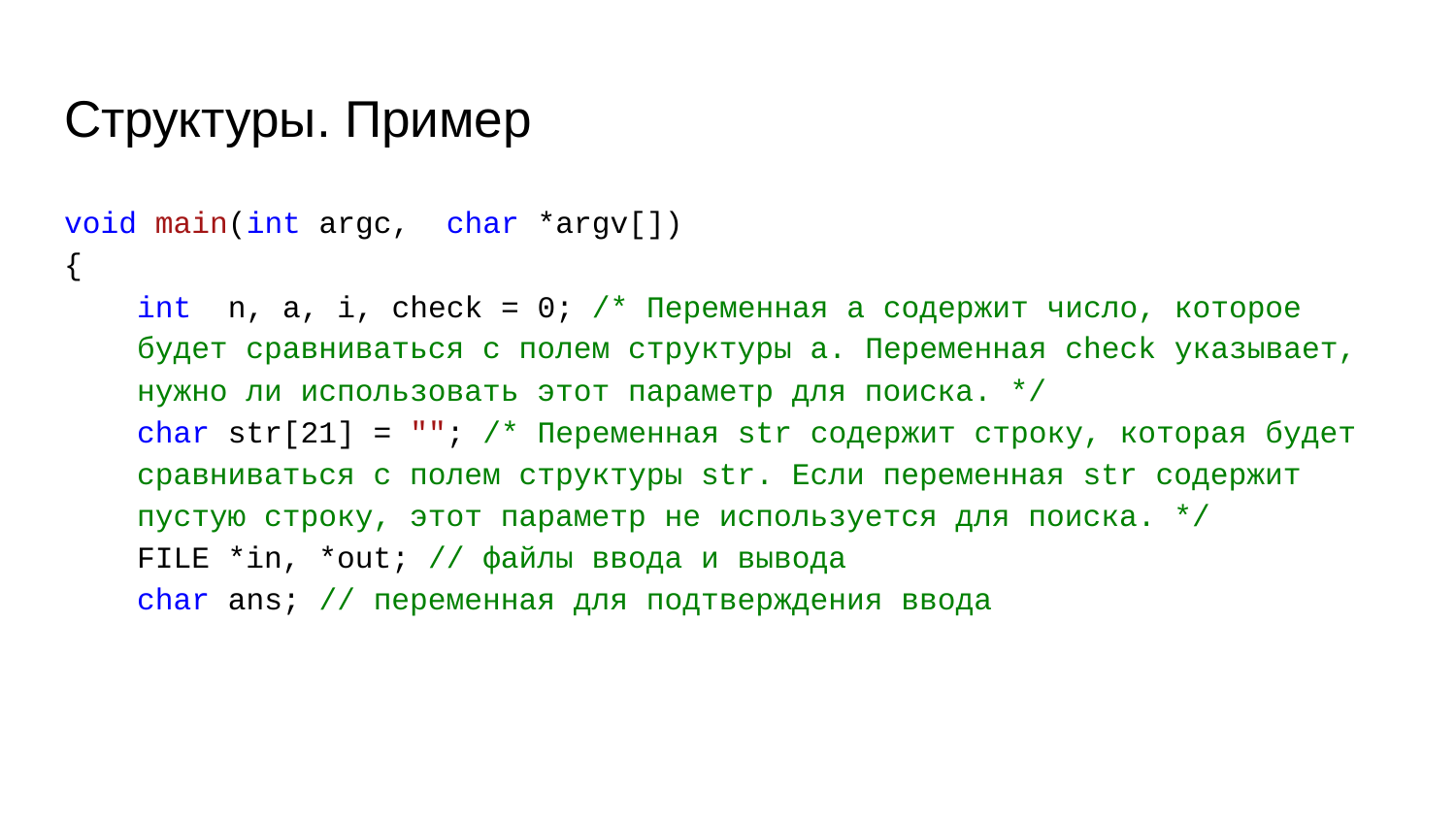

# Структуры. Пример
void main(int argc,  char *argv[])
{
int  n, a, i, check = 0; /* Переменная а содержит число, которое будет сравниваться с полем структуры а. Переменная check указывает, нужно ли использовать этот параметр для поиска. */
char str[21] = ""; /* Переменная str содержит строку, которая будет сравниваться с полем структуры str. Если переменная str содержит пустую строку, этот параметр не используется для поиска. */
FILE *in, *out; // файлы ввода и вывода
char ans; // переменная для подтверждения ввода